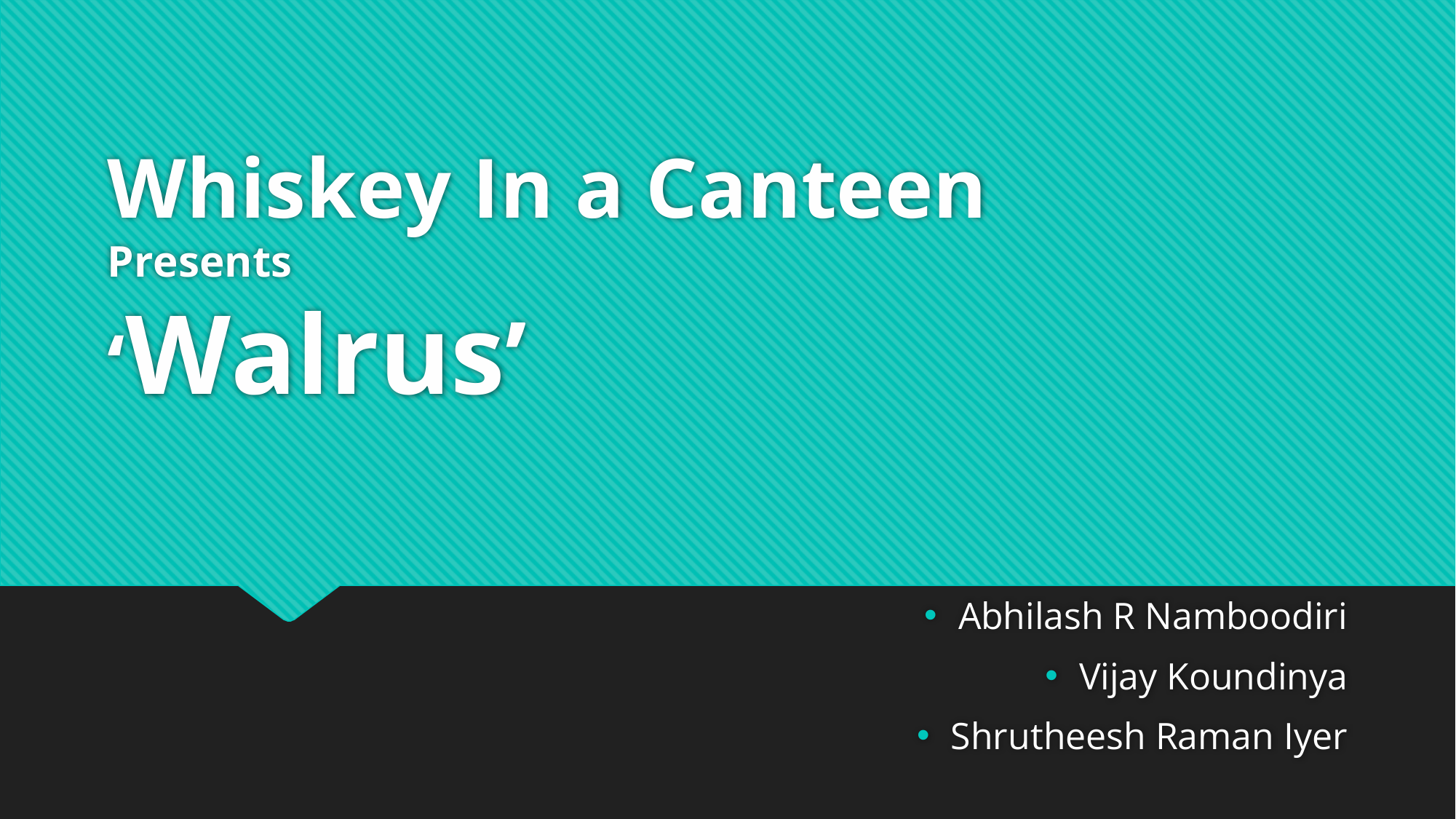

# Whiskey In a Canteen Presents ‘Walrus’
Abhilash R Namboodiri
Vijay Koundinya
Shrutheesh Raman Iyer